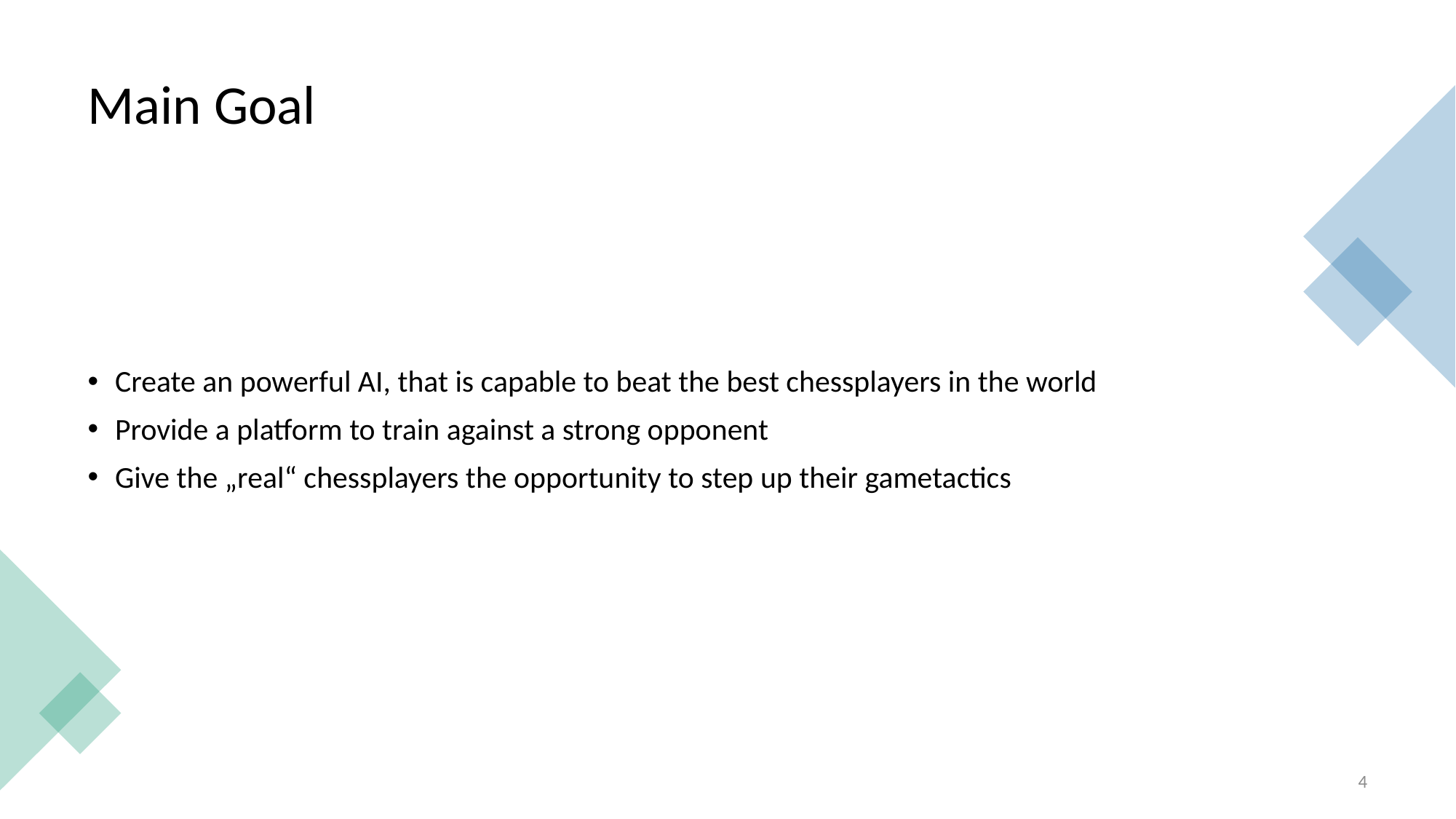

# Main Goal

Create an powerful AI, that is capable to beat the best chessplayers in the world
Provide a platform to train against a strong opponent
Give the „real“ chessplayers the opportunity to step up their gametactics

4